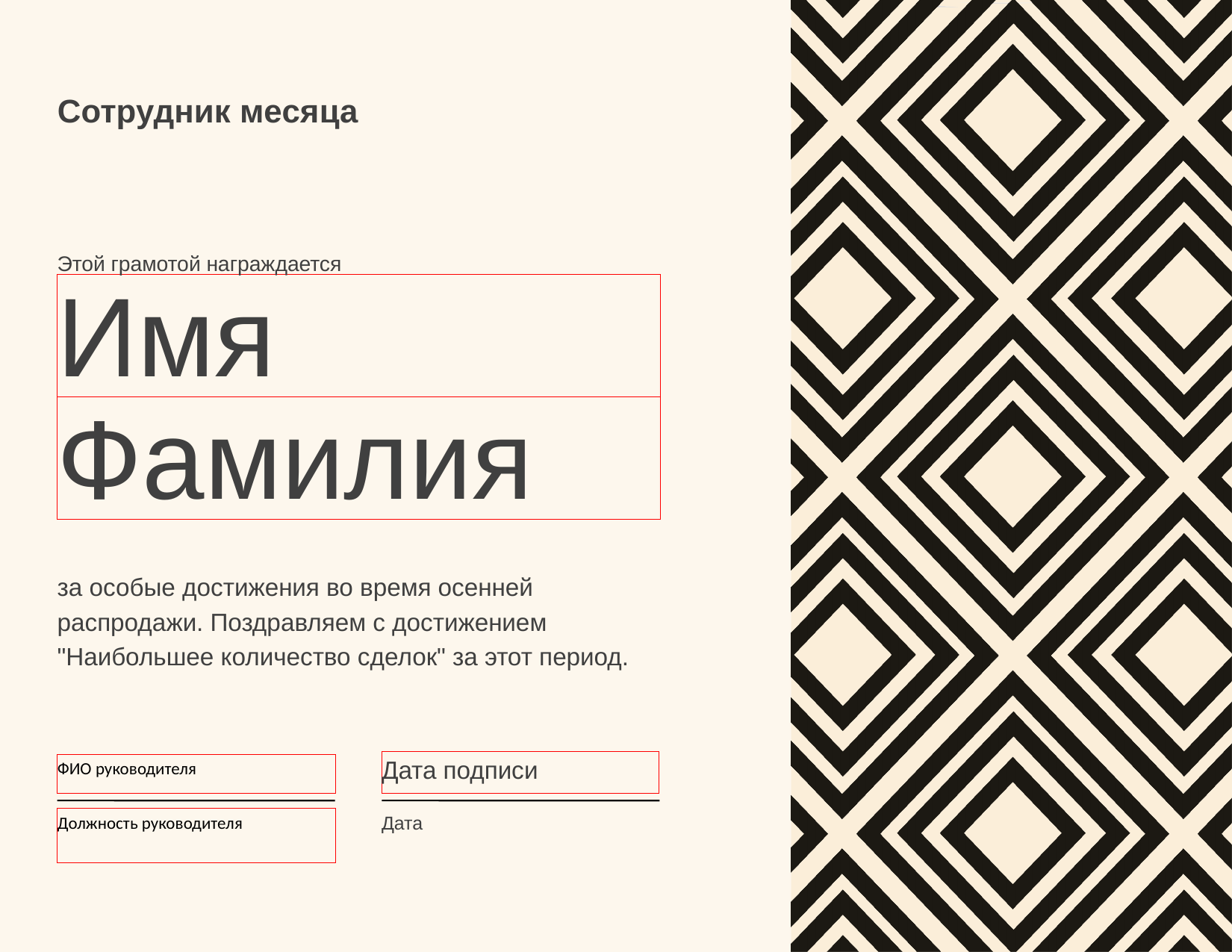

Сотрудник месяца
Этой грамотой награждается
Имя
Фамилия
за особые достижения во время осенней распродажи. Поздравляем с достижением "Наибольшее количество сделок" за этот период.
Дата подписи
ФИО руководителя
Должность руководителя
Дата